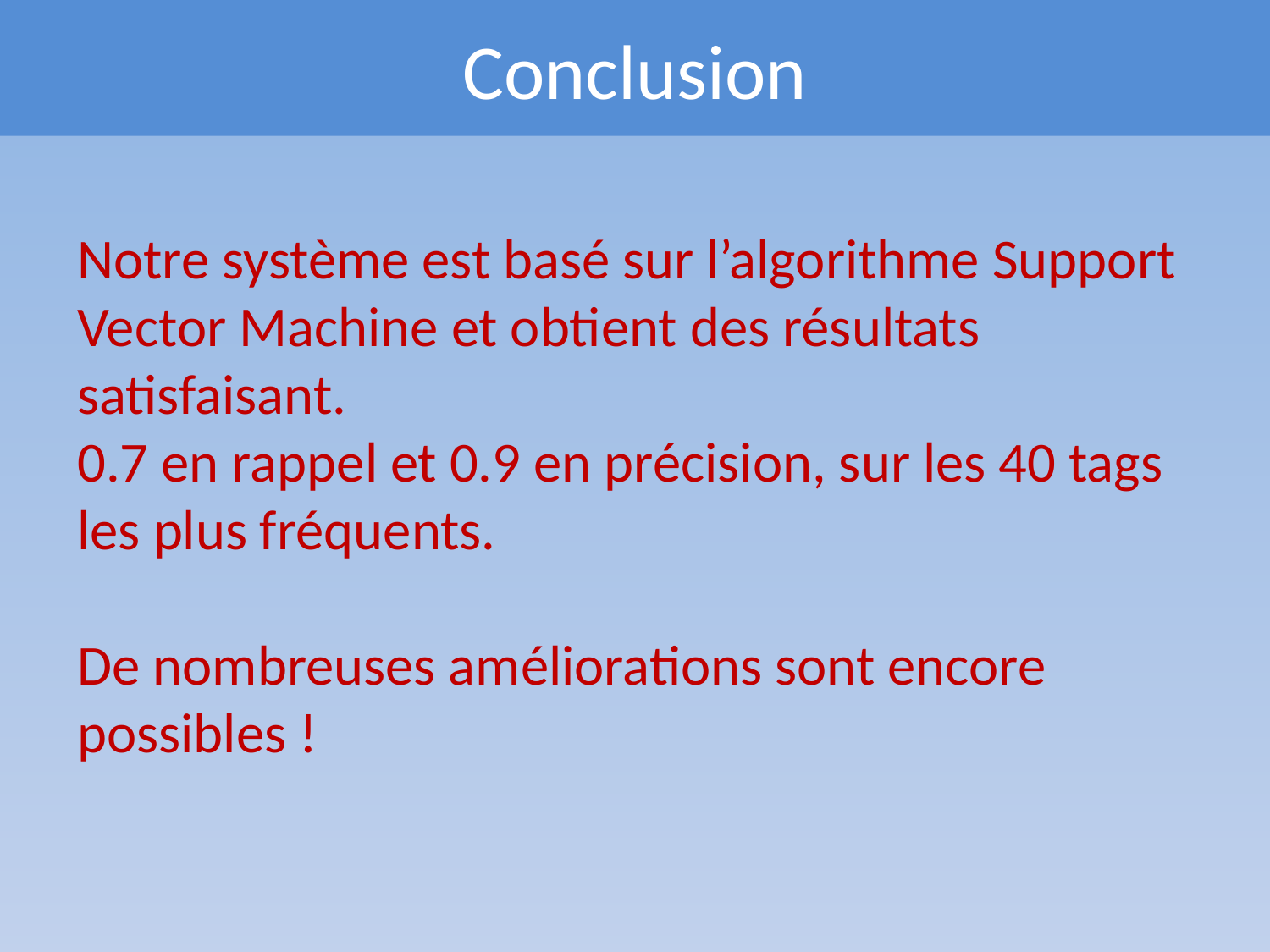

Conclusion
Notre système est basé sur l’algorithme Support
Vector Machine et obtient des résultats satisfaisant.
0.7 en rappel et 0.9 en précision, sur les 40 tags les plus fréquents.

De nombreuses améliorations sont encore possibles !